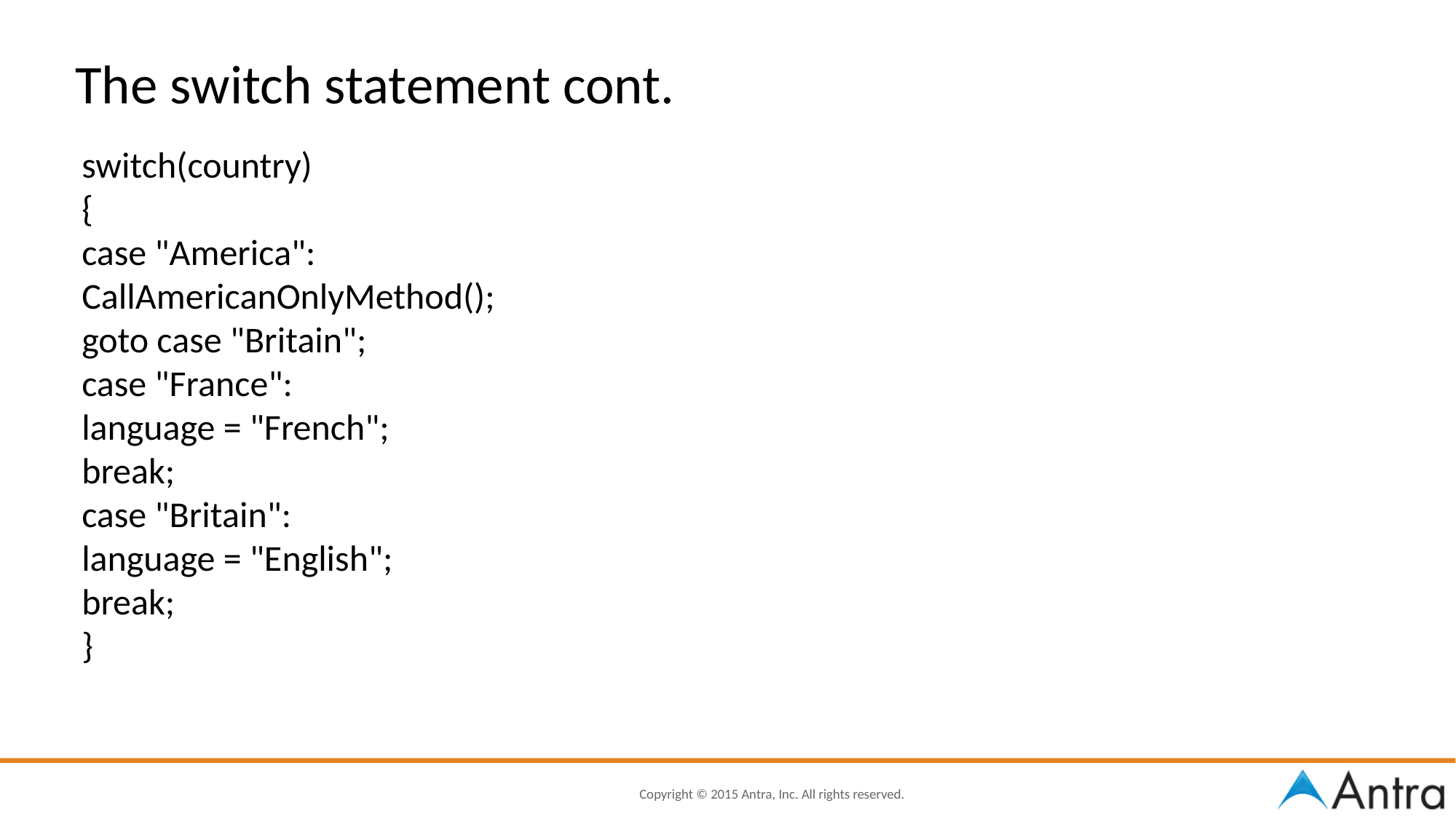

The switch statement cont.
switch(country)
{
case "America":
CallAmericanOnlyMethod();
goto case "Britain";
case "France":
language = "French";
break;
case "Britain":
language = "English";
break;
}